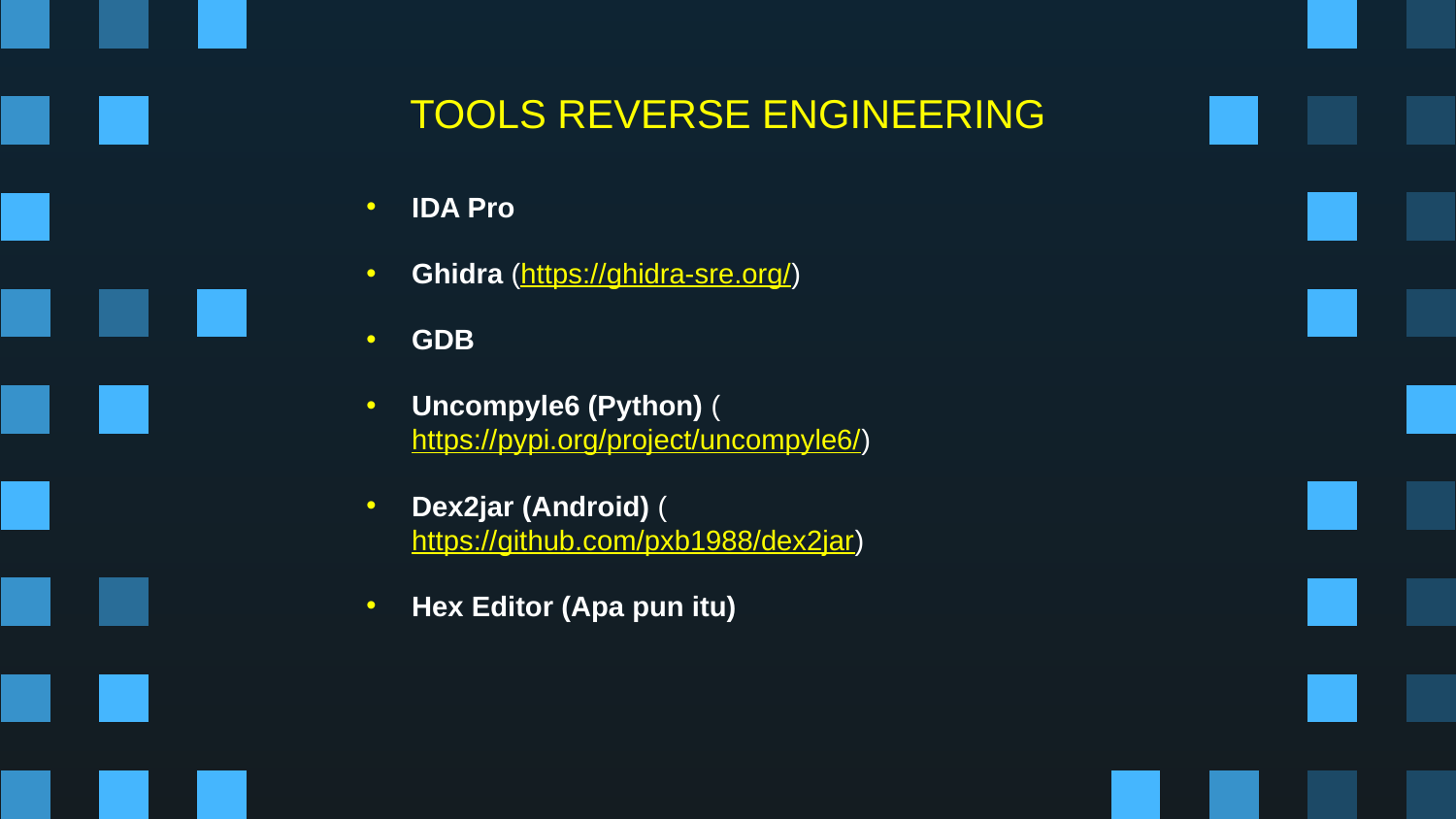

# TOOLS REVERSE ENGINEERING
IDA Pro
Ghidra (https://ghidra-sre.org/)
GDB
Uncompyle6 (Python) (https://pypi.org/project/uncompyle6/)
Dex2jar (Android) (https://github.com/pxb1988/dex2jar)
Hex Editor (Apa pun itu)